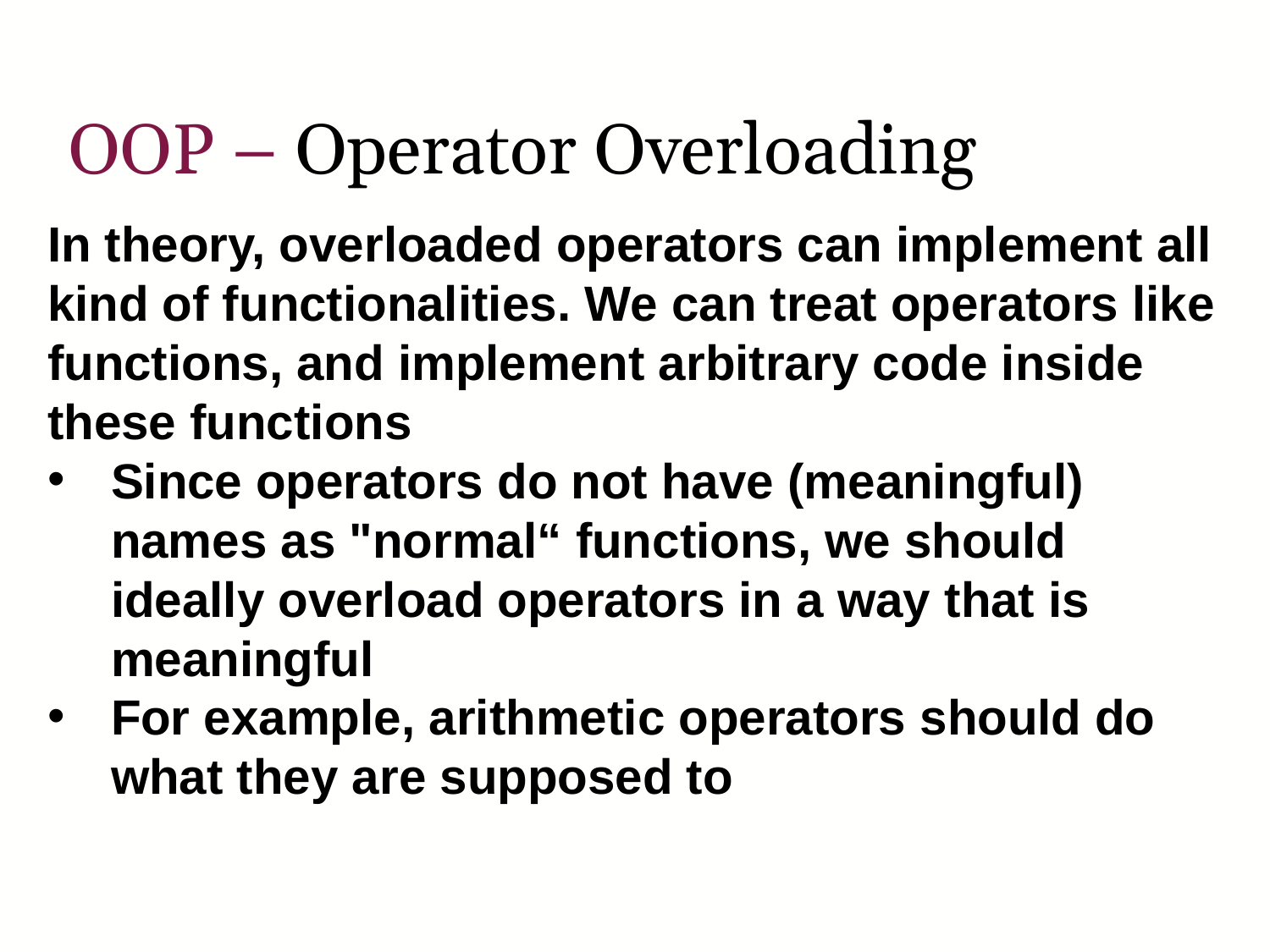

# OOP – Operator Overloading
In theory, overloaded operators can implement all kind of functionalities. We can treat operators like functions, and implement arbitrary code inside these functions
Since operators do not have (meaningful) names as "normal“ functions, we should ideally overload operators in a way that is meaningful
For example, arithmetic operators should do what they are supposed to